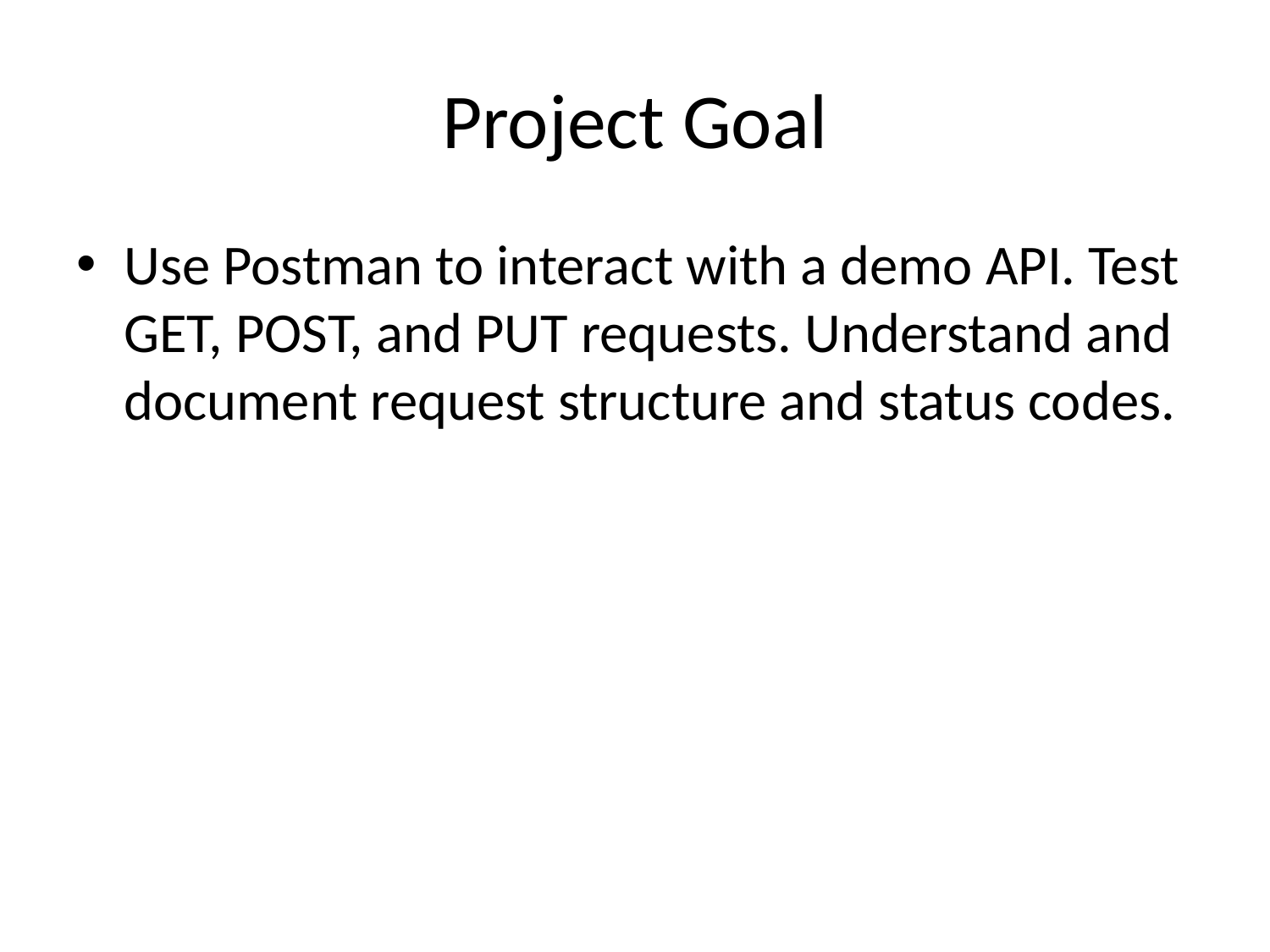

# Project Goal
Use Postman to interact with a demo API. Test GET, POST, and PUT requests. Understand and document request structure and status codes.